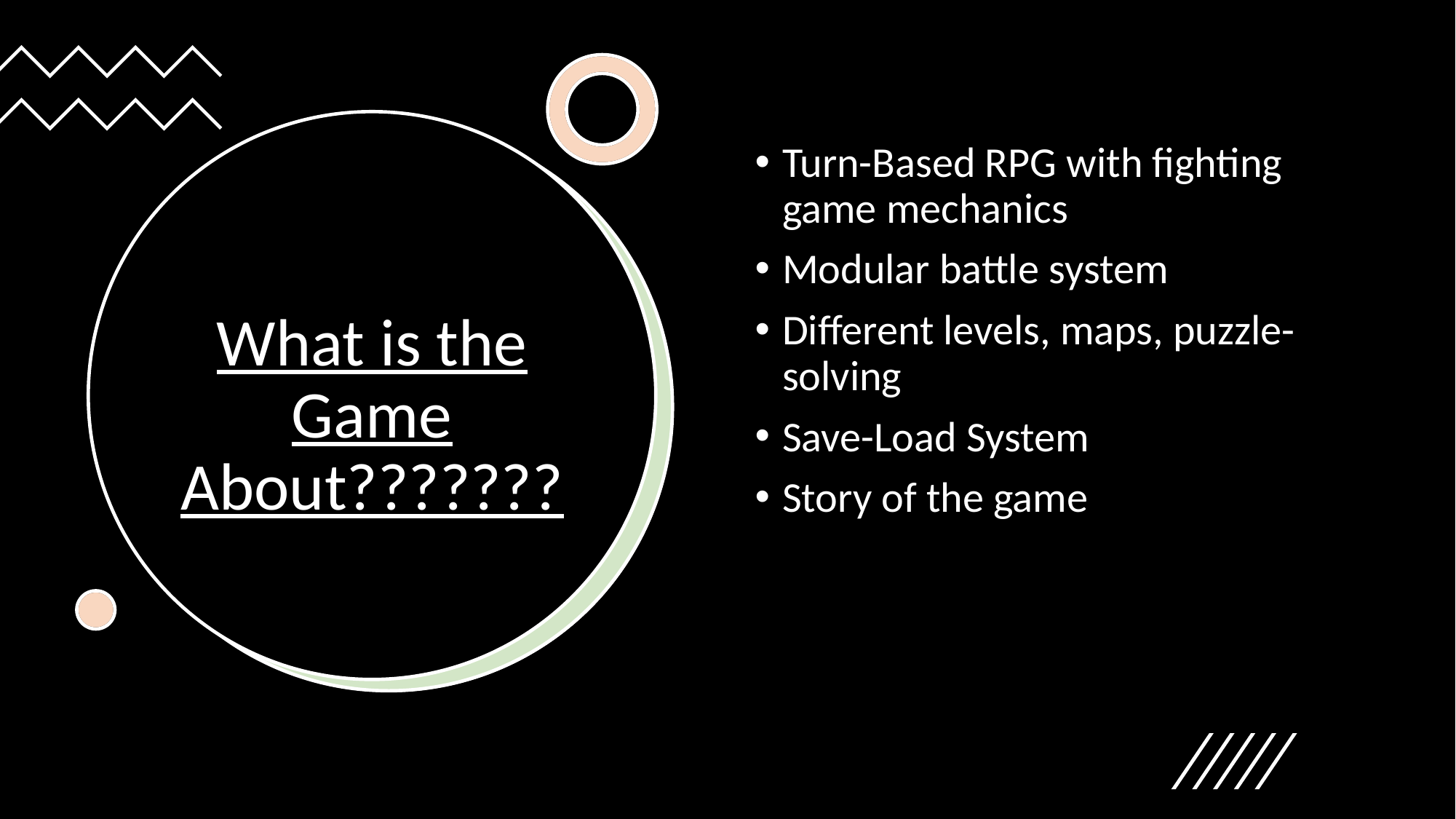

Turn-Based RPG with fighting game mechanics
Modular battle system
Different levels, maps, puzzle-solving
Save-Load System
Story of the game
# What is the Game About???????